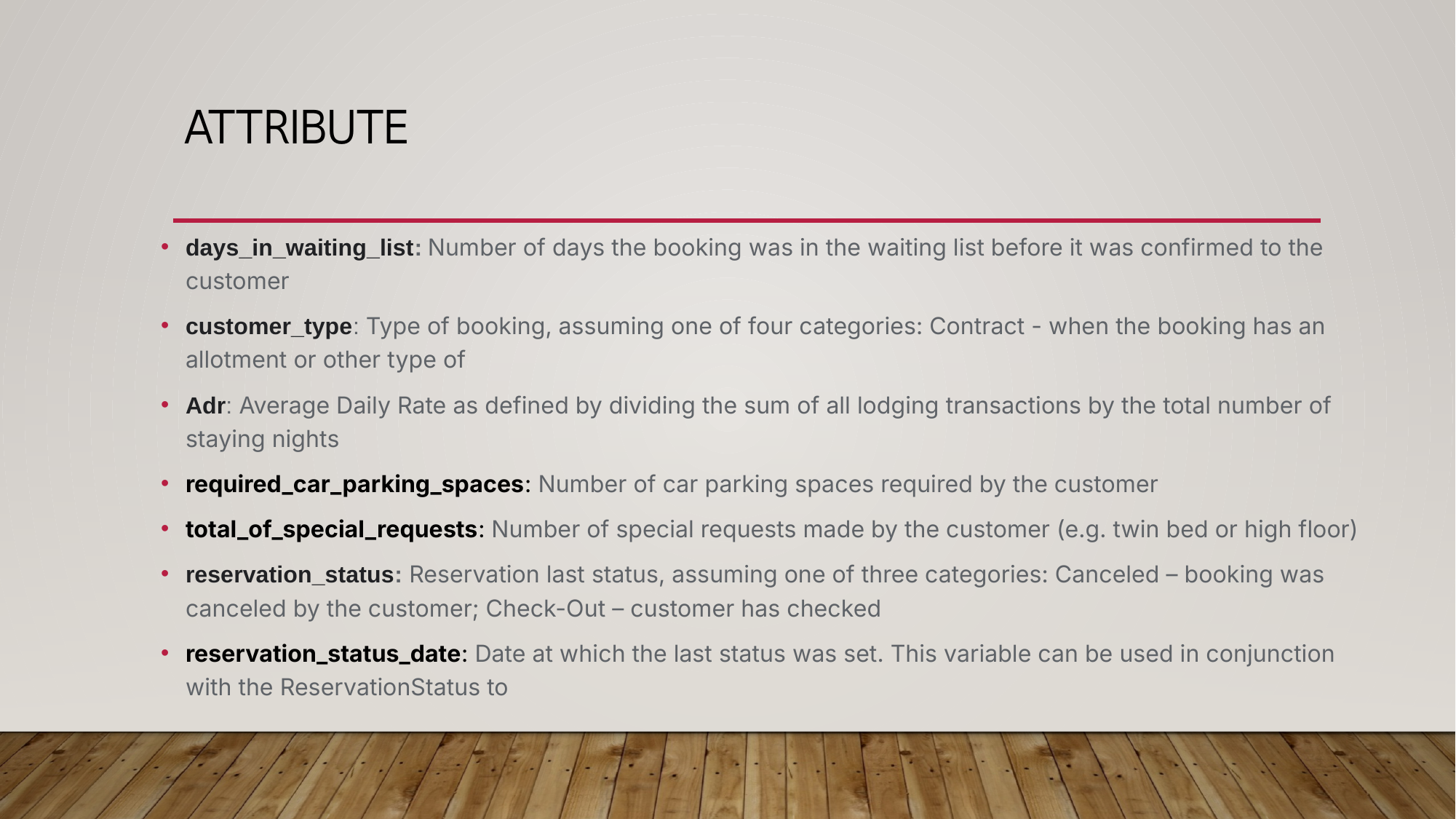

# Attribute
days_in_waiting_list: Number of days the booking was in the waiting list before it was confirmed to the customer
customer_type: Type of booking, assuming one of four categories: Contract - when the booking has an allotment or other type of
Adr: Average Daily Rate as defined by dividing the sum of all lodging transactions by the total number of staying nights
required_car_parking_spaces: Number of car parking spaces required by the customer
total_of_special_requests: Number of special requests made by the customer (e.g. twin bed or high floor)
reservation_status: Reservation last status, assuming one of three categories: Canceled – booking was canceled by the customer; Check-Out – customer has checked
reservation_status_date: Date at which the last status was set. This variable can be used in conjunction with the ReservationStatus to